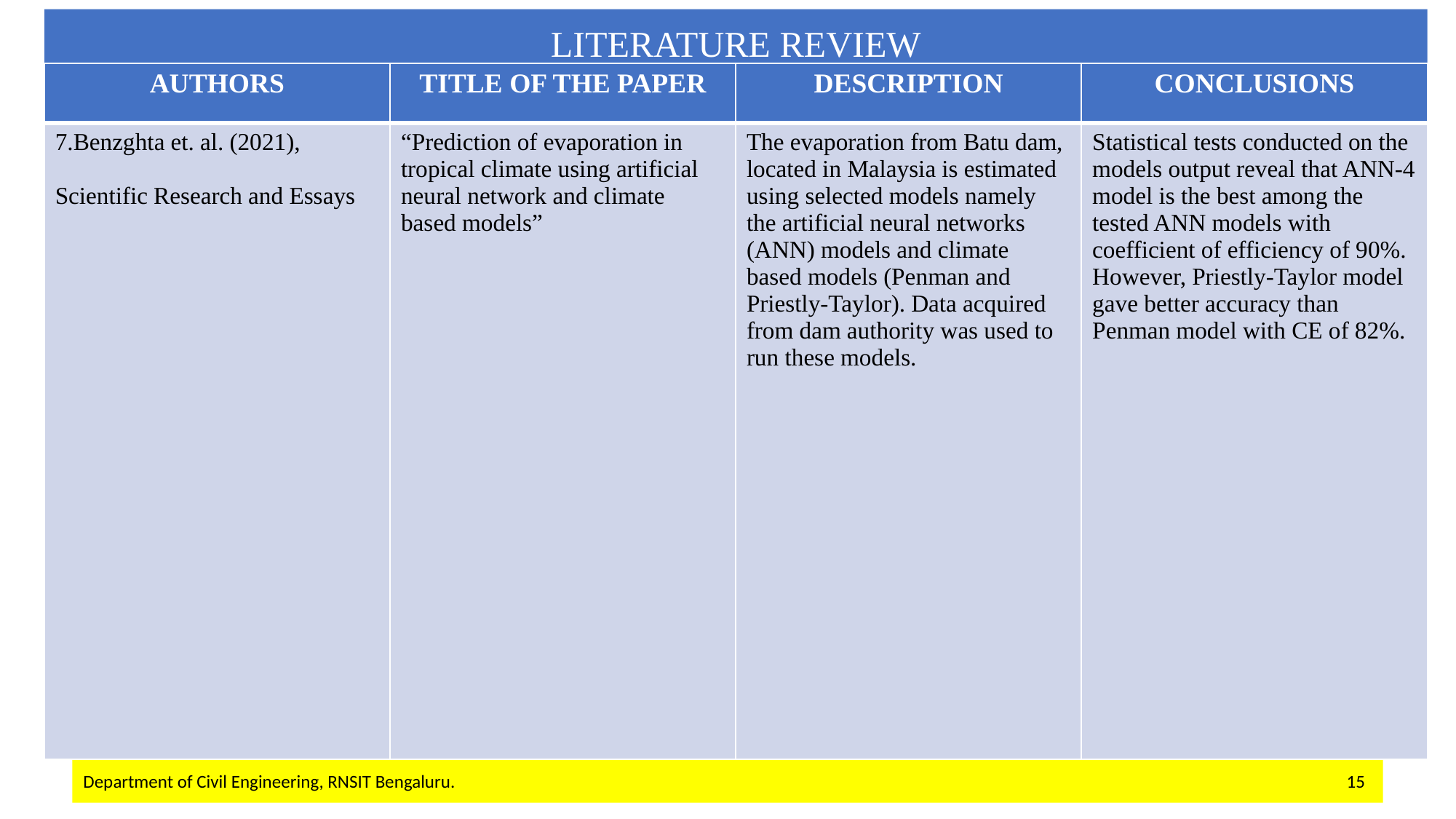

LITERATURE REVIEW
#
| AUTHORS | TITLE OF THE PAPER | DESCRIPTION | CONCLUSIONS |
| --- | --- | --- | --- |
| 7.Benzghta et. al. (2021), Scientific Research and Essays | “Prediction of evaporation in tropical climate using artificial neural network and climate based models” | The evaporation from Batu dam, located in Malaysia is estimated using selected models namely the artificial neural networks (ANN) models and climate based models (Penman and Priestly-Taylor). Data acquired from dam authority was used to run these models. | Statistical tests conducted on the models output reveal that ANN-4 model is the best among the tested ANN models with coefficient of efficiency of 90%. However, Priestly-Taylor model gave better accuracy than Penman model with CE of 82%. |
Department of Civil Engineering, RNSIT Bengaluru.                                                                                                                                                                                                                      15
Department of Civil Engineering, RNSIT Bengaluru.
16